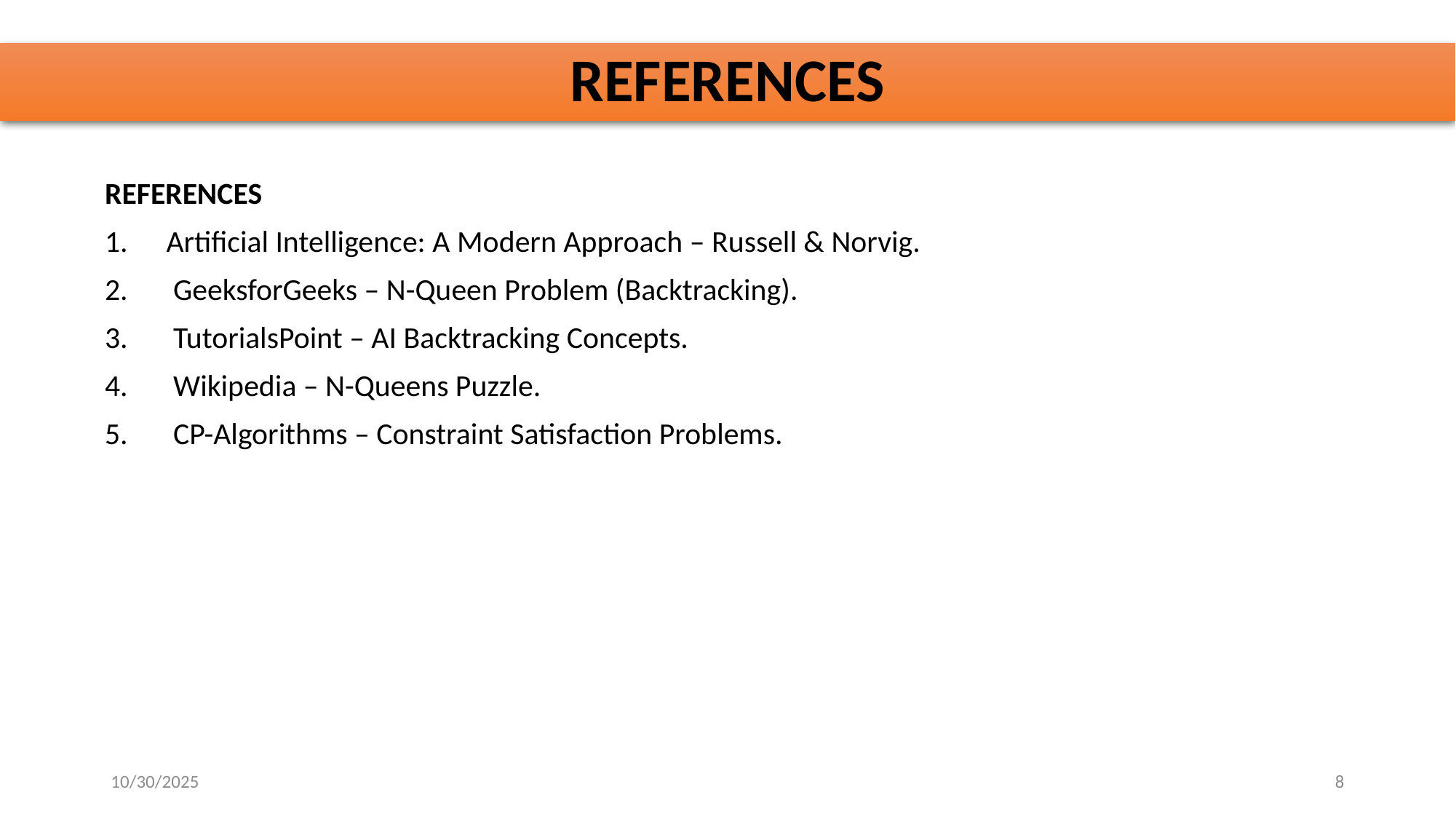

# REFERENCES
REFERENCES
Artificial Intelligence: A Modern Approach – Russell & Norvig.
 GeeksforGeeks – N-Queen Problem (Backtracking).
 TutorialsPoint – AI Backtracking Concepts.
 Wikipedia – N-Queens Puzzle.
 CP-Algorithms – Constraint Satisfaction Problems.
10/30/2025
8